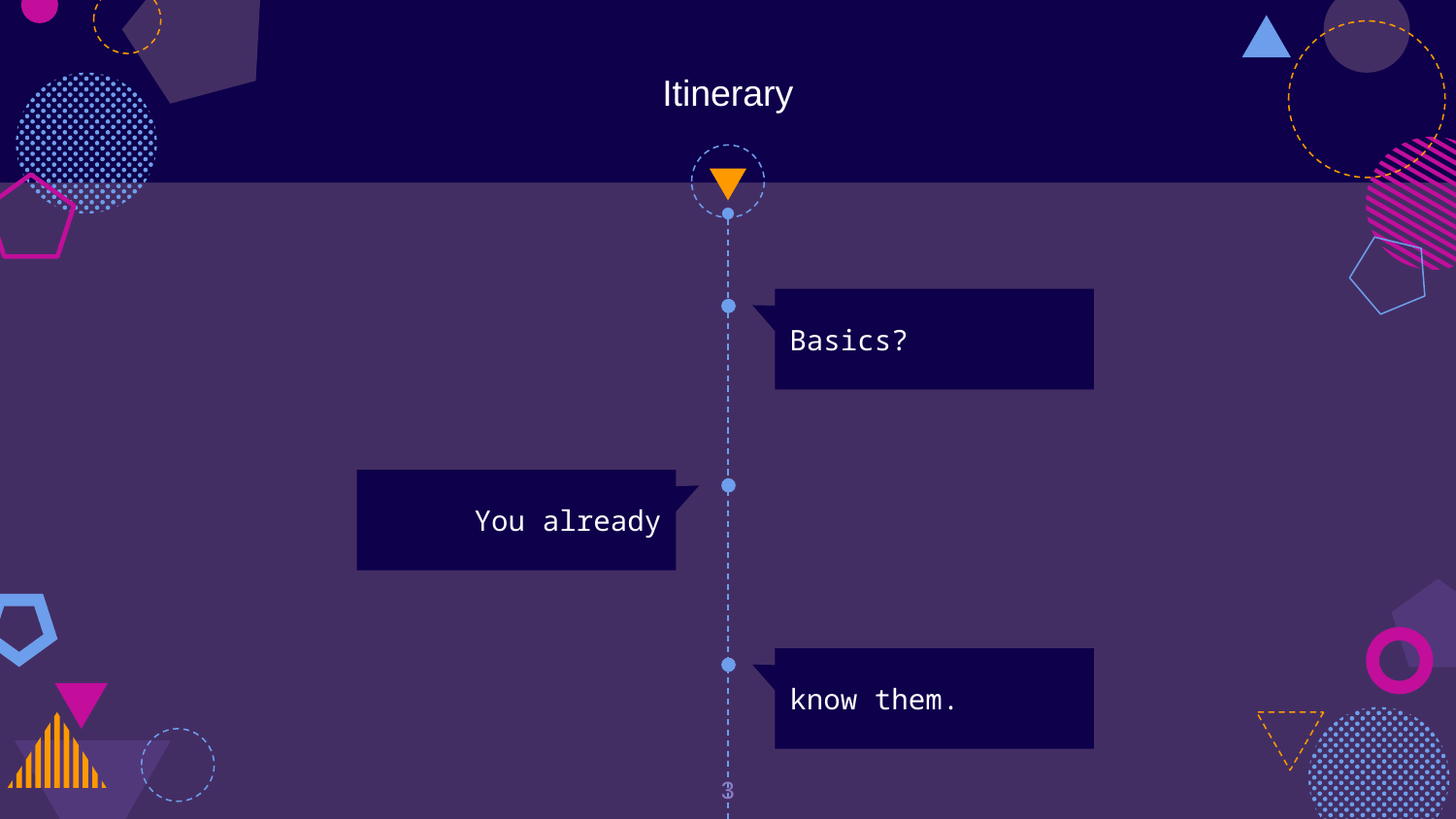

# Itinerary
Basics?

You already

know them.

3